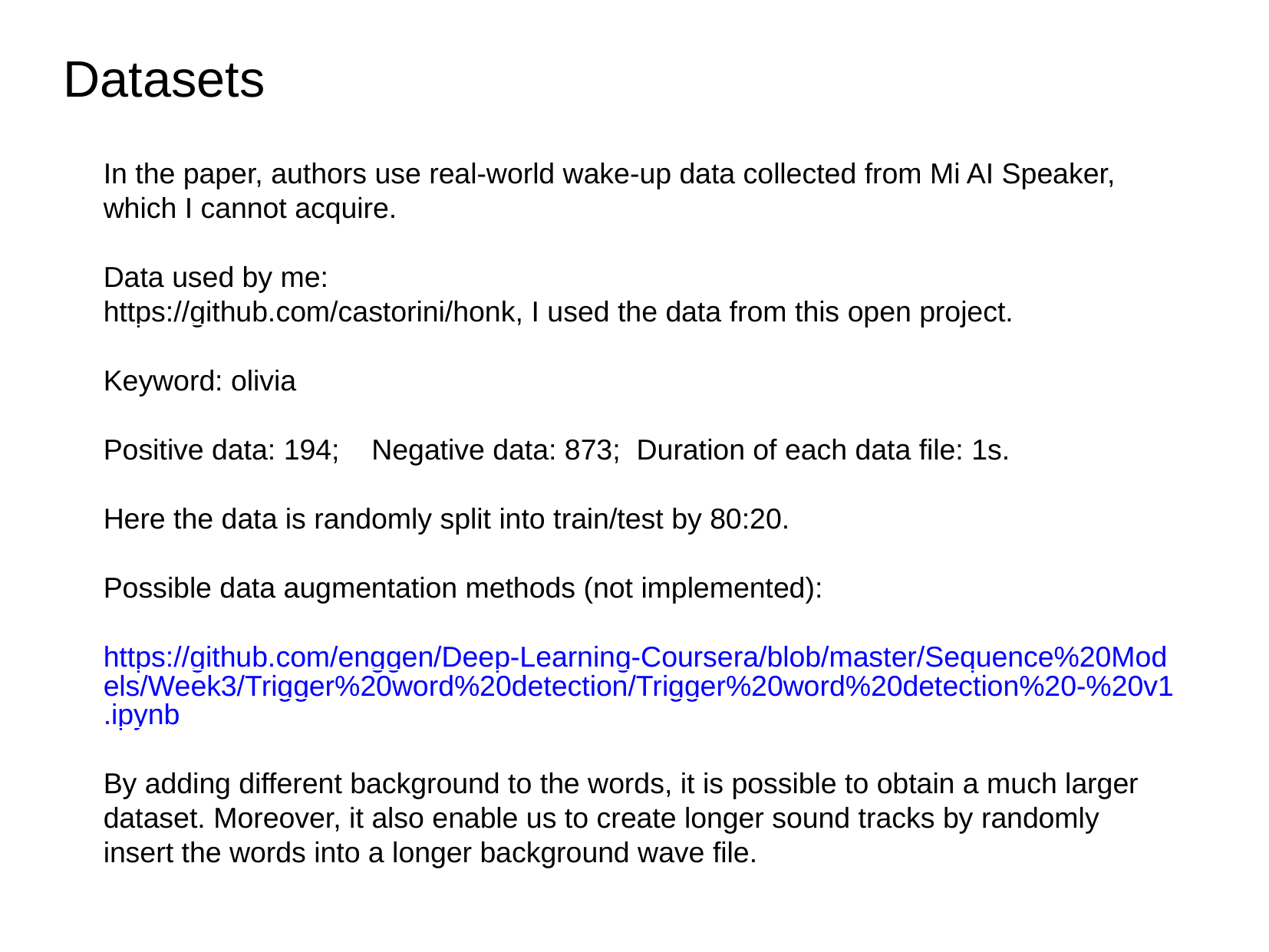

Datasets
In the paper, authors use real-world wake-up data collected from Mi AI Speaker, which I cannot acquire.

Data used by me:
https://github.com/castorini/honk, I used the data from this open project.

Keyword: olivia

Positive data: 194;    Negative data: 873;  Duration of each data file: 1s.

Here the data is randomly split into train/test by 80:20.

Possible data augmentation methods (not implemented):

https://github.com/enggen/Deep-Learning-Coursera/blob/master/Sequence%20Models/Week3/Trigger%20word%20detection/Trigger%20word%20detection%20-%20v1.ipynb

By adding different background to the words, it is possible to obtain a much larger dataset. Moreover, it also enable us to create longer sound tracks by randomly insert the words into a longer background wave file.